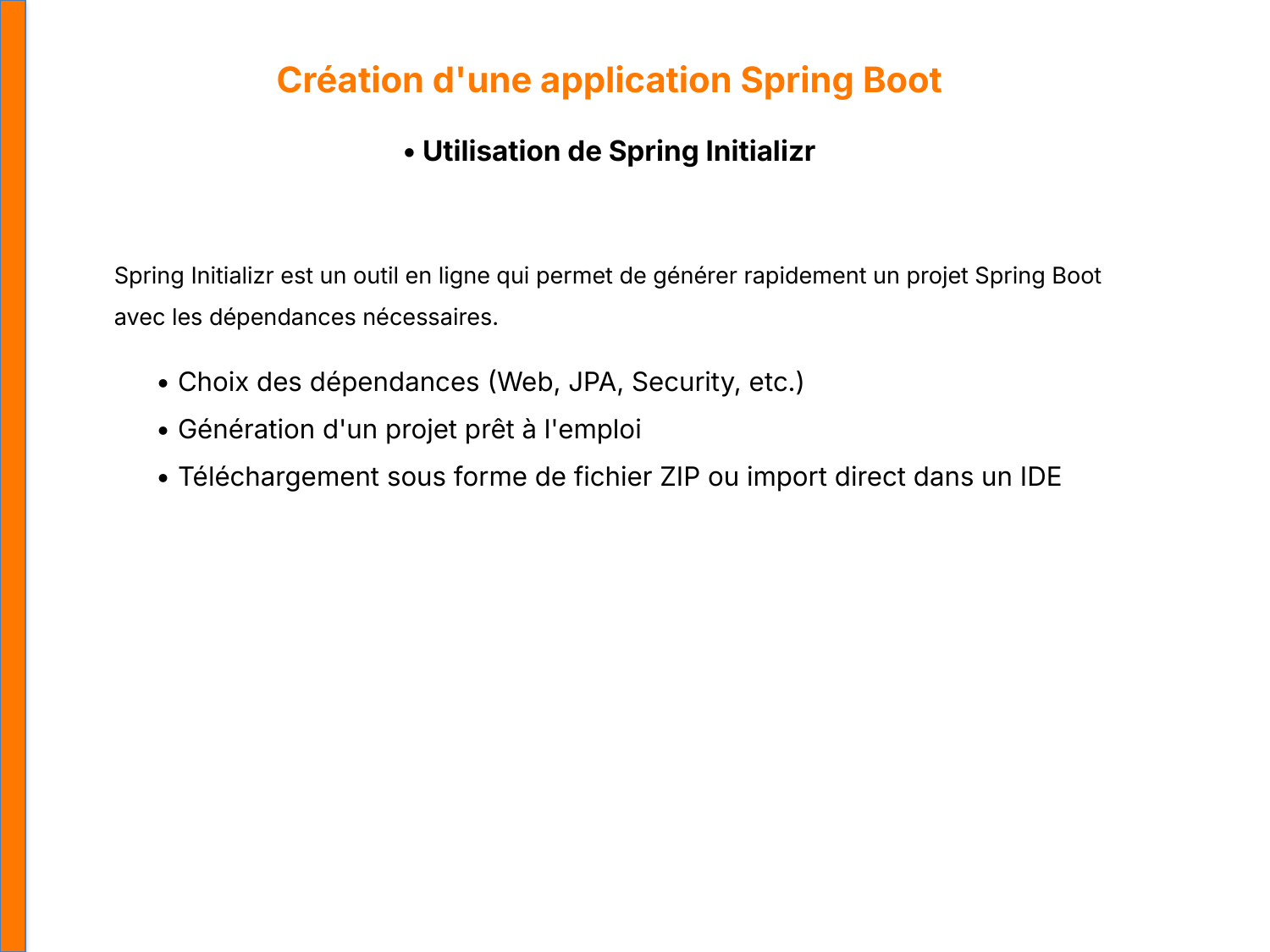

Création d'une application Spring Boot
• Utilisation de Spring Initializr

Spring Initializr est un outil en ligne qui permet de générer rapidement un projet Spring Boot avec les dépendances nécessaires.

• Choix des dépendances (Web, JPA, Security, etc.)
• Génération d'un projet prêt à l'emploi
• Téléchargement sous forme de fichier ZIP ou import direct dans un IDE